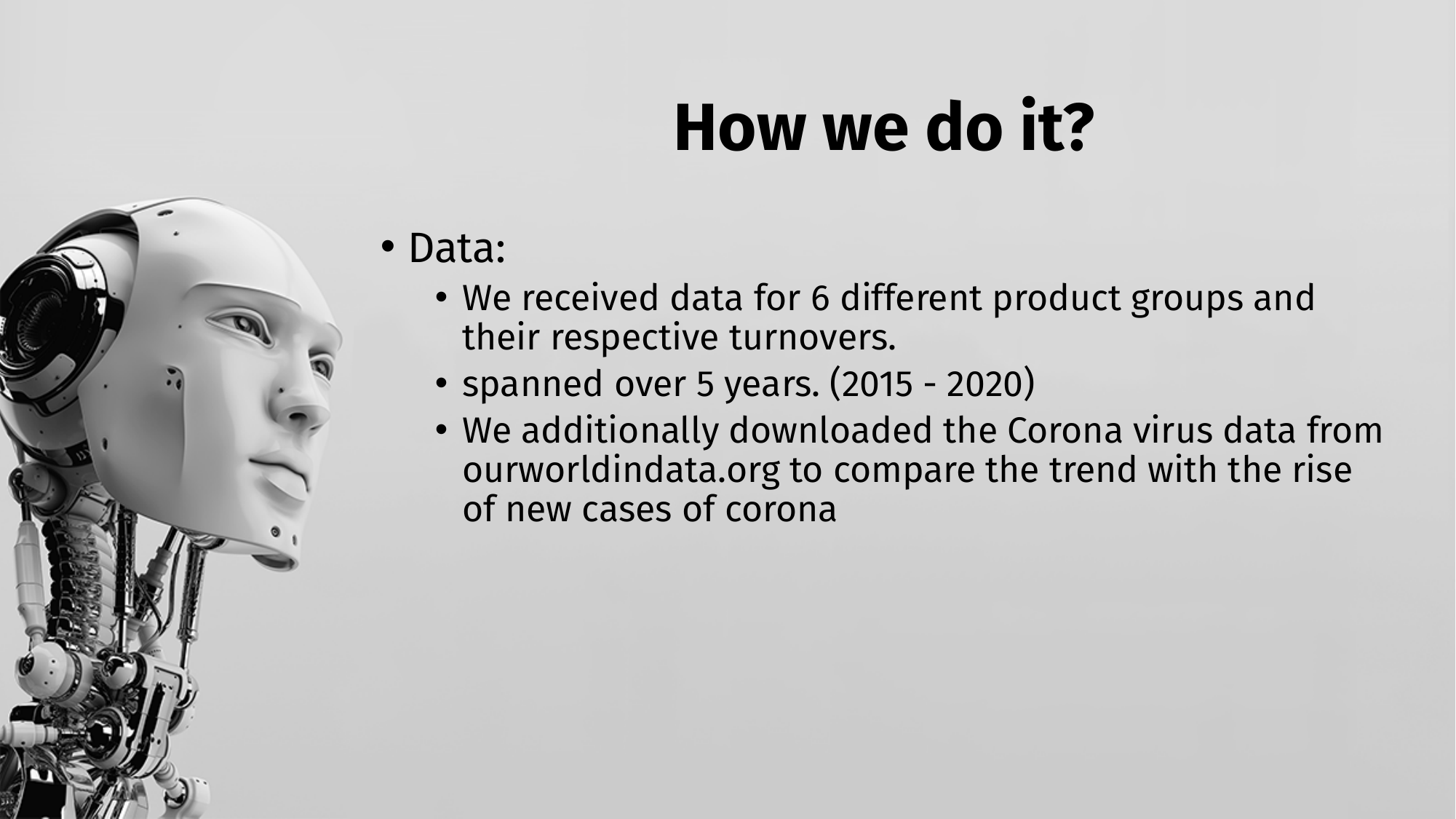

# How we do it?
Data:
We received data for 6 different product groups and their respective turnovers.
spanned over 5 years. (2015 - 2020)
We additionally downloaded the Corona virus data from ourworldindata.org to compare the trend with the rise of new cases of corona